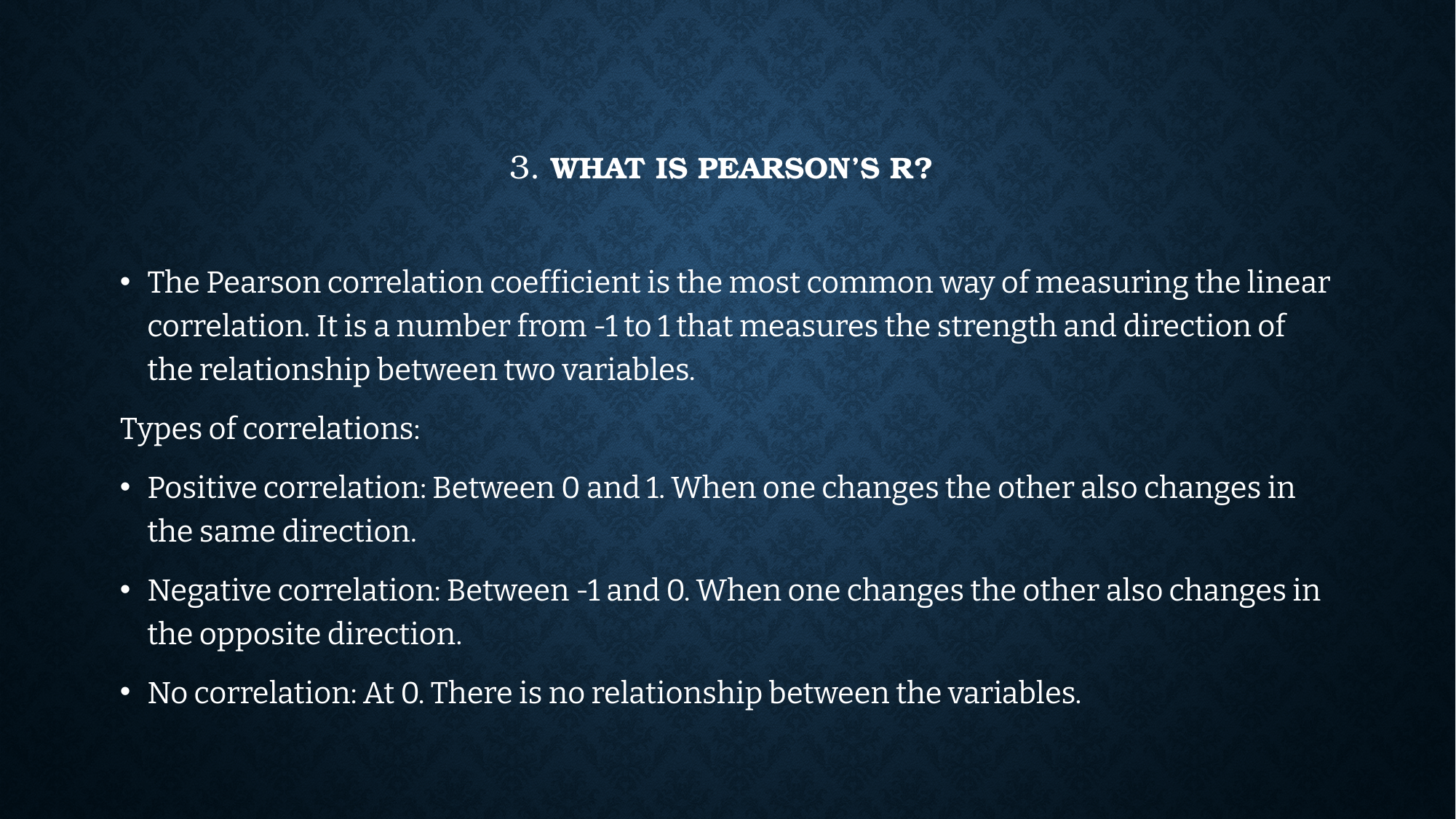

# 3. What is Pearson’s R?
The Pearson correlation coefficient is the most common way of measuring the linear correlation. It is a number from -1 to 1 that measures the strength and direction of the relationship between two variables.
Types of correlations:
Positive correlation: Between 0 and 1. When one changes the other also changes in the same direction.
Negative correlation: Between -1 and 0. When one changes the other also changes in the opposite direction.
No correlation: At 0. There is no relationship between the variables.